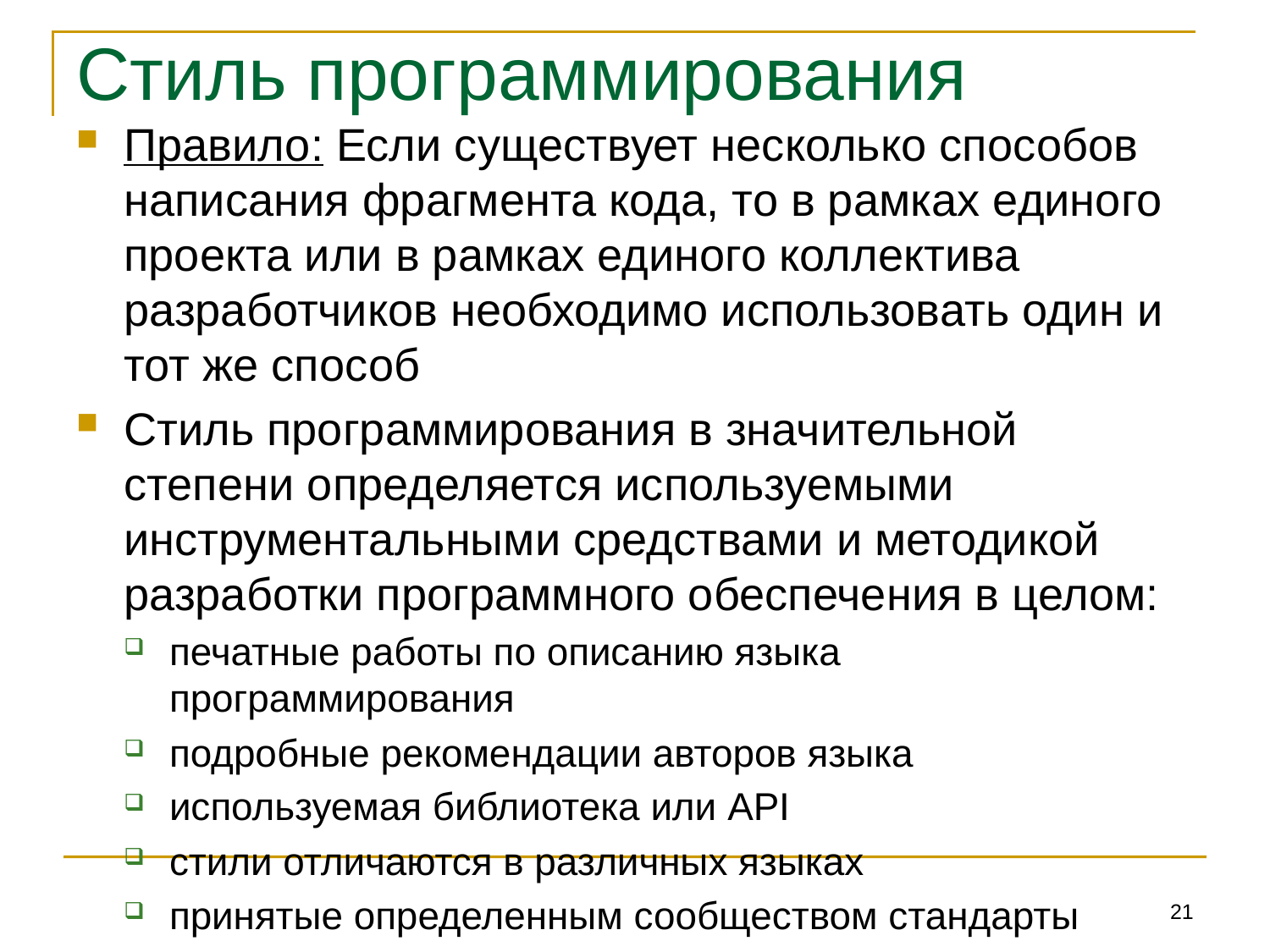

# Стиль программирования
Правило: Если существует несколько способов написания фрагмента кода, то в рамках единого проекта или в рамках единого коллектива разработчиков необходимо использовать один и тот же способ
Стиль программирования в значительной степени определяется используемыми инструментальными средствами и методикой разработки программного обеспечения в целом:
печатные работы по описанию языка программирования
подробные рекомендации авторов языка
используемая библиотека или API
стили отличаются в различных языках
принятые определенным сообществом стандарты
21